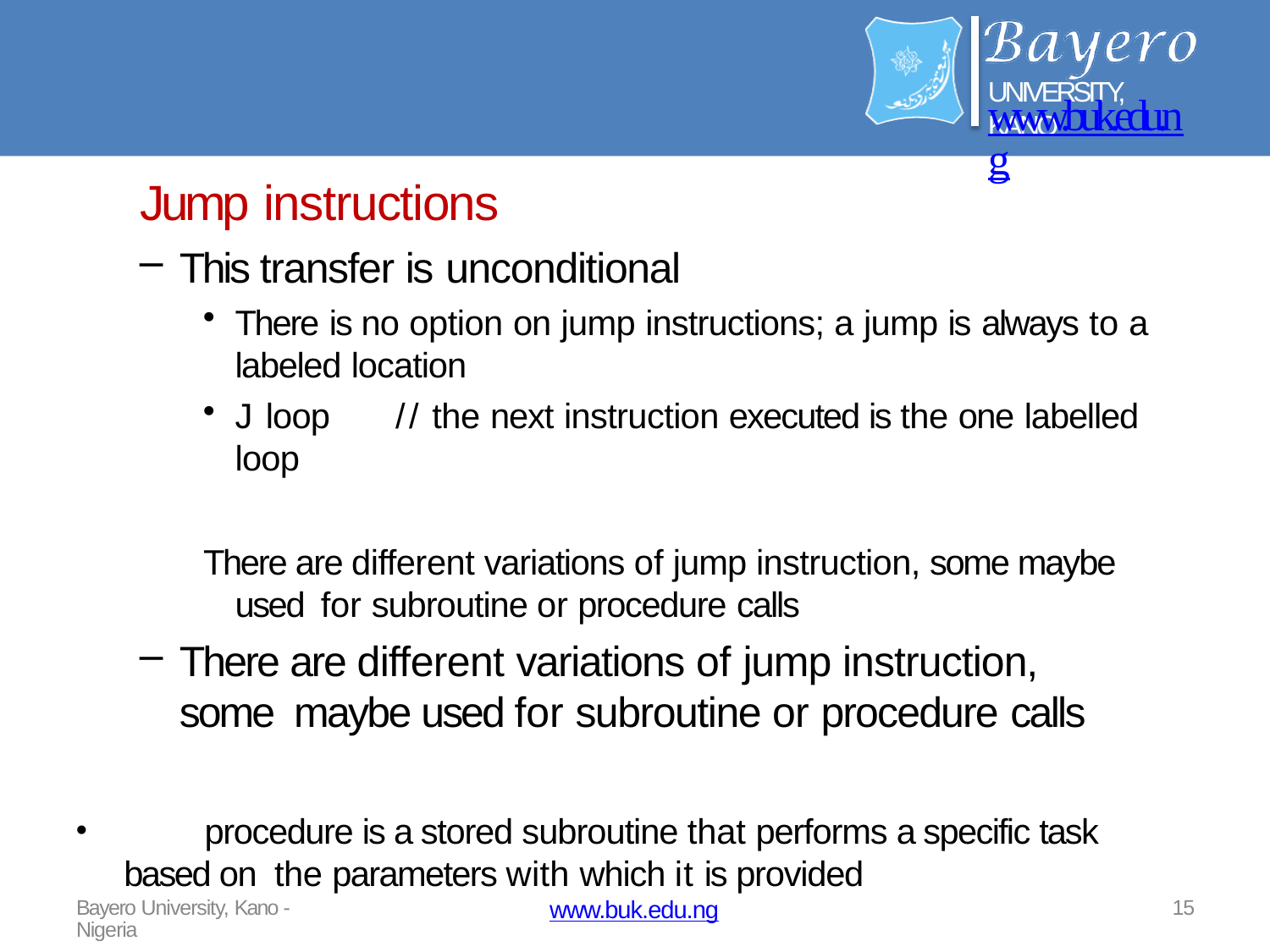

UNIVERSITY, KANO
# www.buk.edu.ng
Jump instructions
This transfer is unconditional
There is no option on jump instructions; a jump is always to a
labeled location
J  loop	// the next instruction executed is the one labelled loop

There are different variations of jump instruction, some maybe used  for subroutine or procedure calls
There are different variations of jump instruction, some  maybe used for subroutine or procedure calls

	procedure is a stored subroutine that performs a specific task based on  the parameters with which it is provided
Bayero University, Kano - Nigeria
15
www.buk.edu.ng